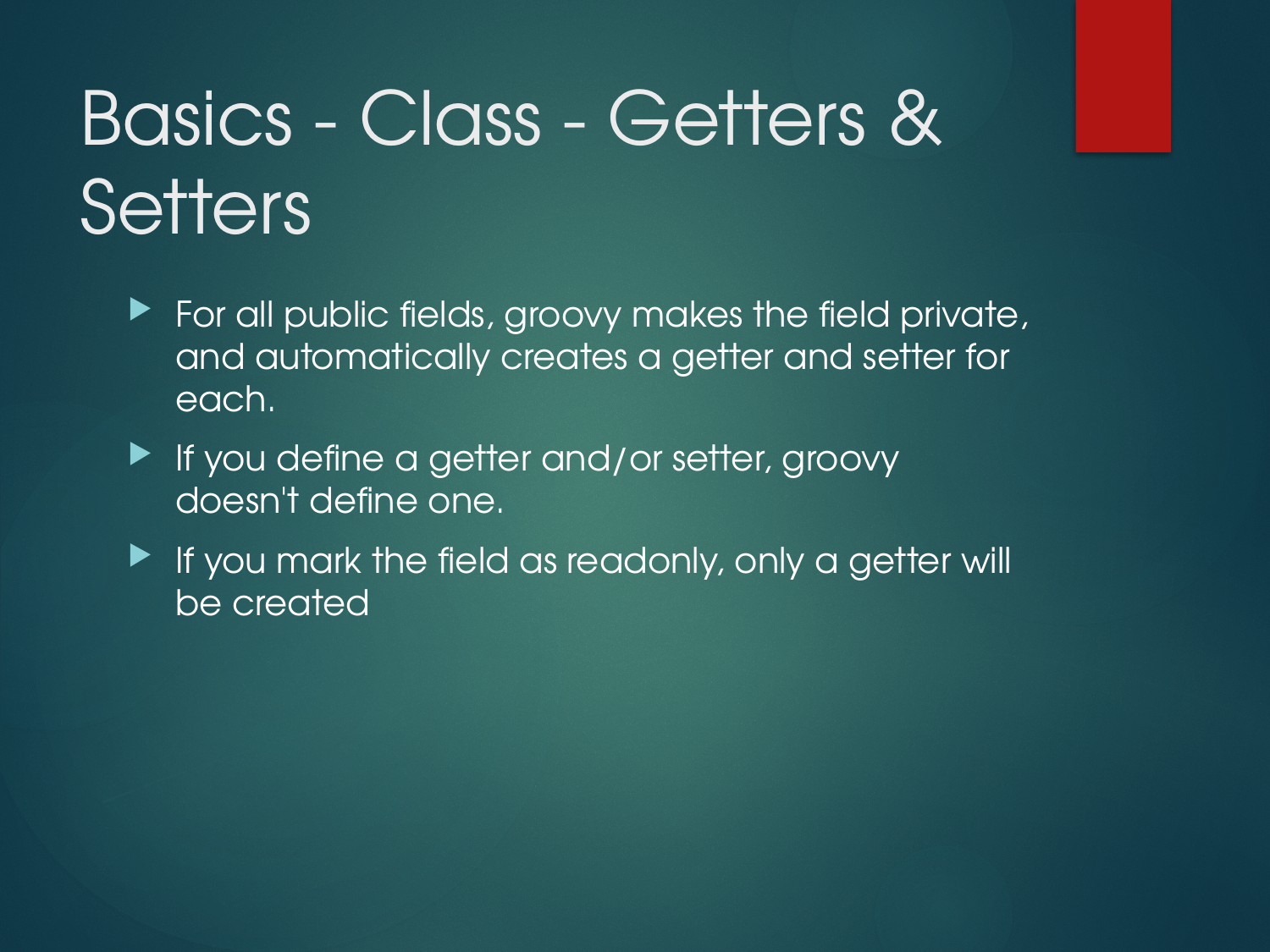

# Basics - Class - Getters & Setters
For all public fields, groovy makes the field private, and automatically creates a getter and setter for each.
If you define a getter and/or setter, groovy doesn't define one.
If you mark the field as readonly, only a getter will be created